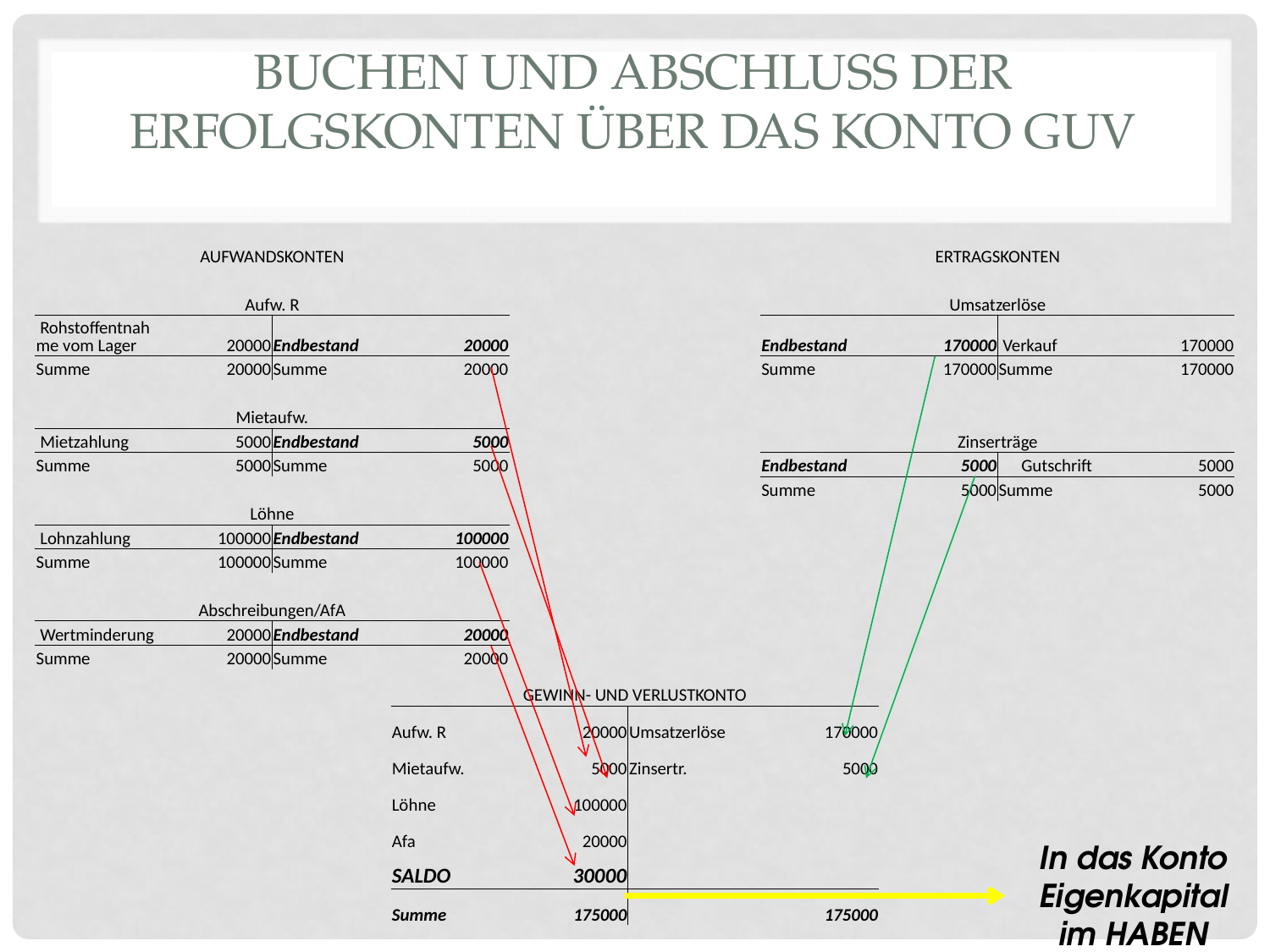

# Buchen und Abschluss der Erfolgskonten über das konto GuV
| AUFWANDSKONTEN |  |  |  |  |  |  | ERTRAGSKONTEN |  |  |  |
| --- | --- | --- | --- | --- | --- | --- | --- | --- | --- | --- |
|  |  |  |  |  |  |  |  |  |  |  |
| Aufw. R |  |  |  |  |  |  | Umsatzerlöse |  |  |  |
| Rohstoffentnahme vom Lager | 20000 |  | Endbestand | 20000 |  |  | Endbestand | 170000 | Verkauf | 170000 |
| Summe | 20000 |  | Summe | 20000 |  |  | Summe | 170000 | Summe | 170000 |
|  |  |  |  |  |  |  |  |  |  |  |
| Mietaufw. |  |  |  |  |  |  |  |  |  |  |
| Mietzahlung | 5000 |  | Endbestand | 5000 |  |  | Zinserträge |  |  |  |
| Summe | 5000 |  | Summe | 5000 |  |  | Endbestand | 5000 | Gutschrift | 5000 |
|  |  |  |  |  |  |  | Summe | 5000 | Summe | 5000 |
| Löhne |  |  |  |  |  |  |  |  |  |  |
| Lohnzahlung | 100000 |  | Endbestand | 100000 |  |  |  |  |  |  |
| Summe | 100000 |  | Summe | 100000 |  |  |  |  |  |  |
|  |  |  |  |  |  |  |  |  |  |  |
| Abschreibungen/AfA |  |  |  |  |  |  |  |  |  |  |
| Wertminderung |  | 20000 | Endbestand | 20000 |  |  |  |  |  |  |
| Summe |  | 20000 | Summe | 20000 |  |  |  |  |  |  |
|  |  |  |  | GEWINN- UND VERLUSTKONTO |  |  |  |  |  |  |
|  |  |  |  | Aufw. R | 20000 | Umsatzerlöse | 170000 |  |  |  |
|  |  |  |  | Mietaufw. | 5000 | Zinsertr. | 5000 |  |  |  |
|  |  |  |  | Löhne | 100000 |  |  |  |  |  |
|  |  |  |  | Afa | 20000 |  |  |  |  |  |
|  |  |  |  | SALDO | 30000 |  |  |  |  |  |
|  |  |  |  | Summe | 175000 |  | 175000 |  |  |  |
In das Konto Eigenkapital im HABEN